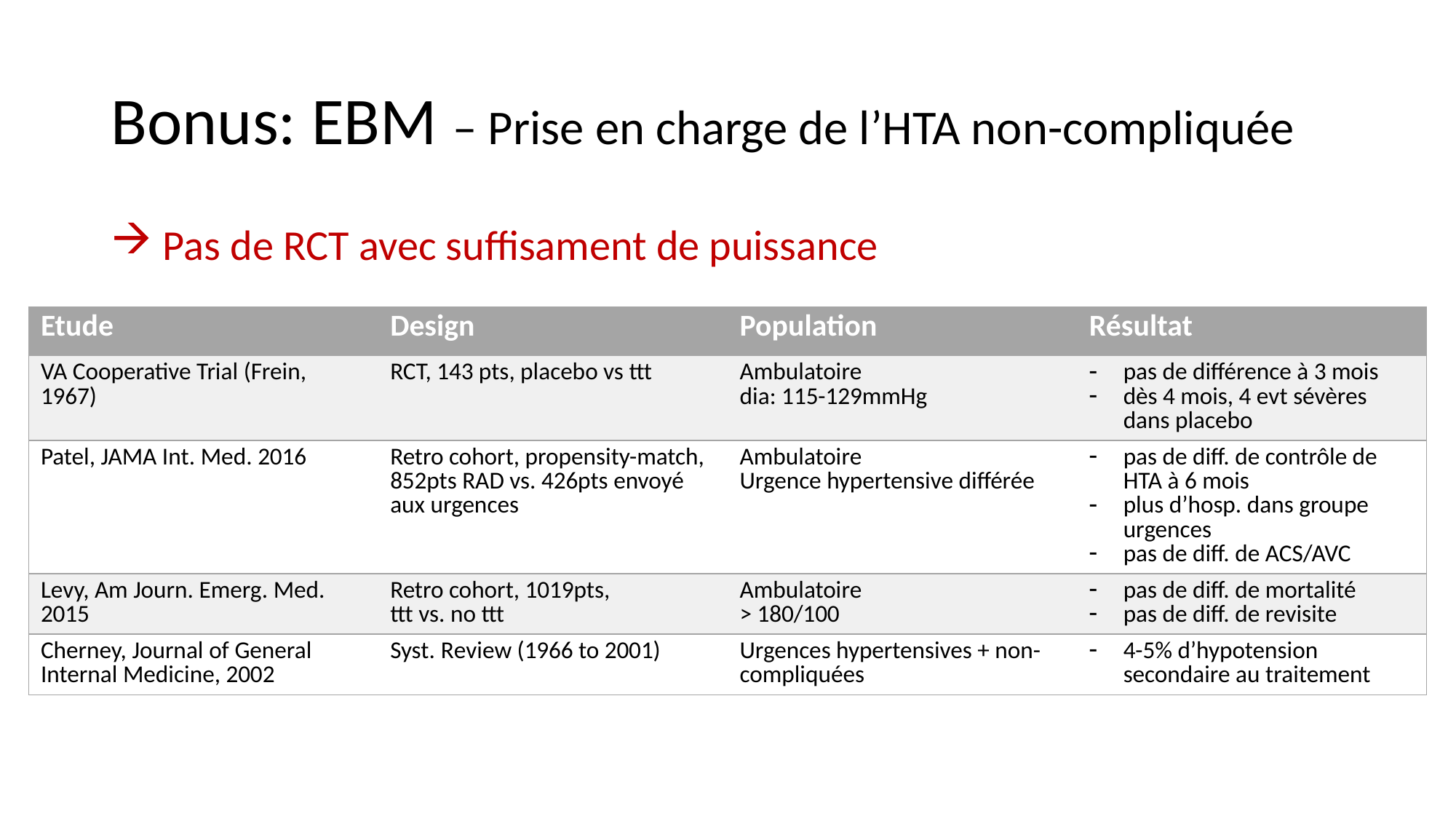

# Bonus: EBM – Prise en charge de l’HTA non-compliquée
 Pas de RCT avec suffisament de puissance

| Etude | Design | Population | Résultat |
| --- | --- | --- | --- |
| VA Cooperative Trial (Frein, 1967) | RCT, 143 pts, placebo vs ttt | Ambulatoire dia: 115-129mmHg | pas de différence à 3 mois dès 4 mois, 4 evt sévères dans placebo |
| Patel, JAMA Int. Med. 2016 | Retro cohort, propensity-match, 852pts RAD vs. 426pts envoyé aux urgences | Ambulatoire Urgence hypertensive différée | pas de diff. de contrôle de HTA à 6 mois plus d’hosp. dans groupe urgences pas de diff. de ACS/AVC |
| Levy, Am Journ. Emerg. Med. 2015 | Retro cohort, 1019pts, ttt vs. no ttt | Ambulatoire > 180/100 | pas de diff. de mortalité pas de diff. de revisite |
| Cherney, Journal of General Internal Medicine, 2002 | Syst. Review (1966 to 2001) | Urgences hypertensives + non-compliquées | 4-5% d’hypotension secondaire au traitement |